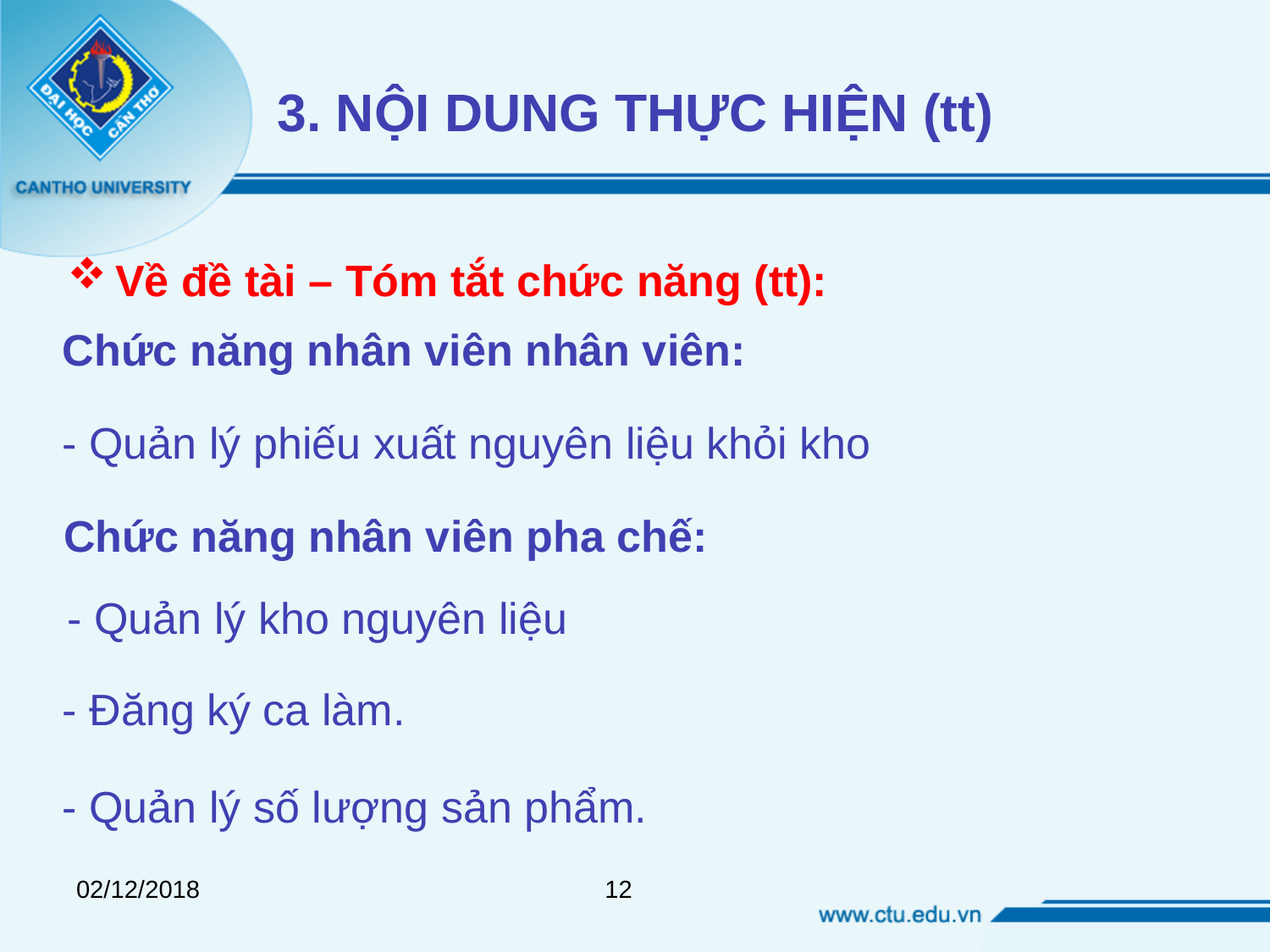

3. NỘI DUNG THỰC HIỆN (tt)
Về đề tài – Tóm tắt chức năng (tt):
Chức năng nhân viên nhân viên:
- Quản lý phiếu xuất nguyên liệu khỏi kho
Chức năng nhân viên pha chế:
- Quản lý kho nguyên liệu
- Đăng ký ca làm.
- Quản lý số lượng sản phẩm.
02/12/2018
12